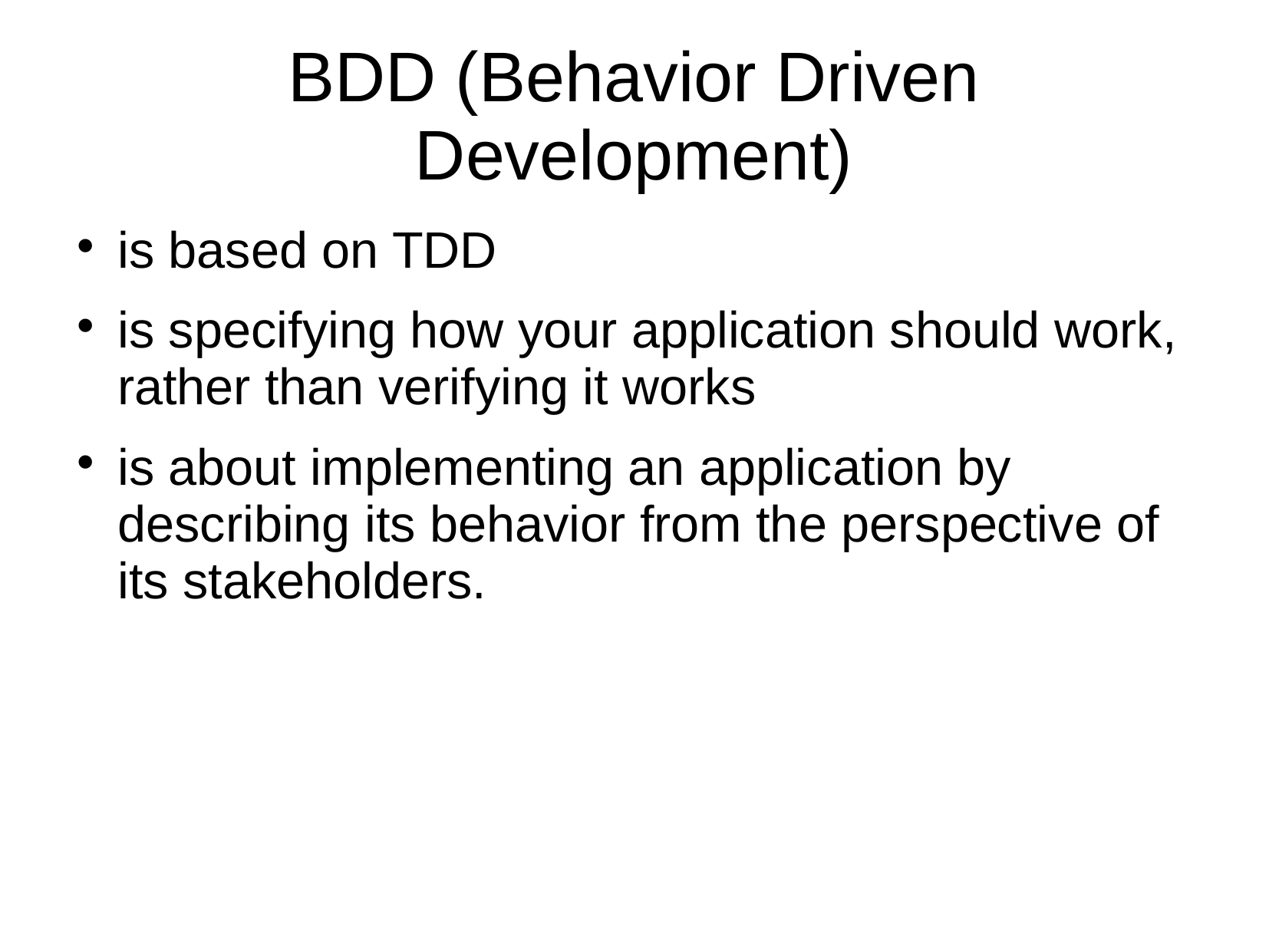

# BDD (Behavior Driven Development)
is based on TDD
is specifying how your application should work, rather than verifying it works
is about implementing an application by describing its behavior from the perspective of its stakeholders.